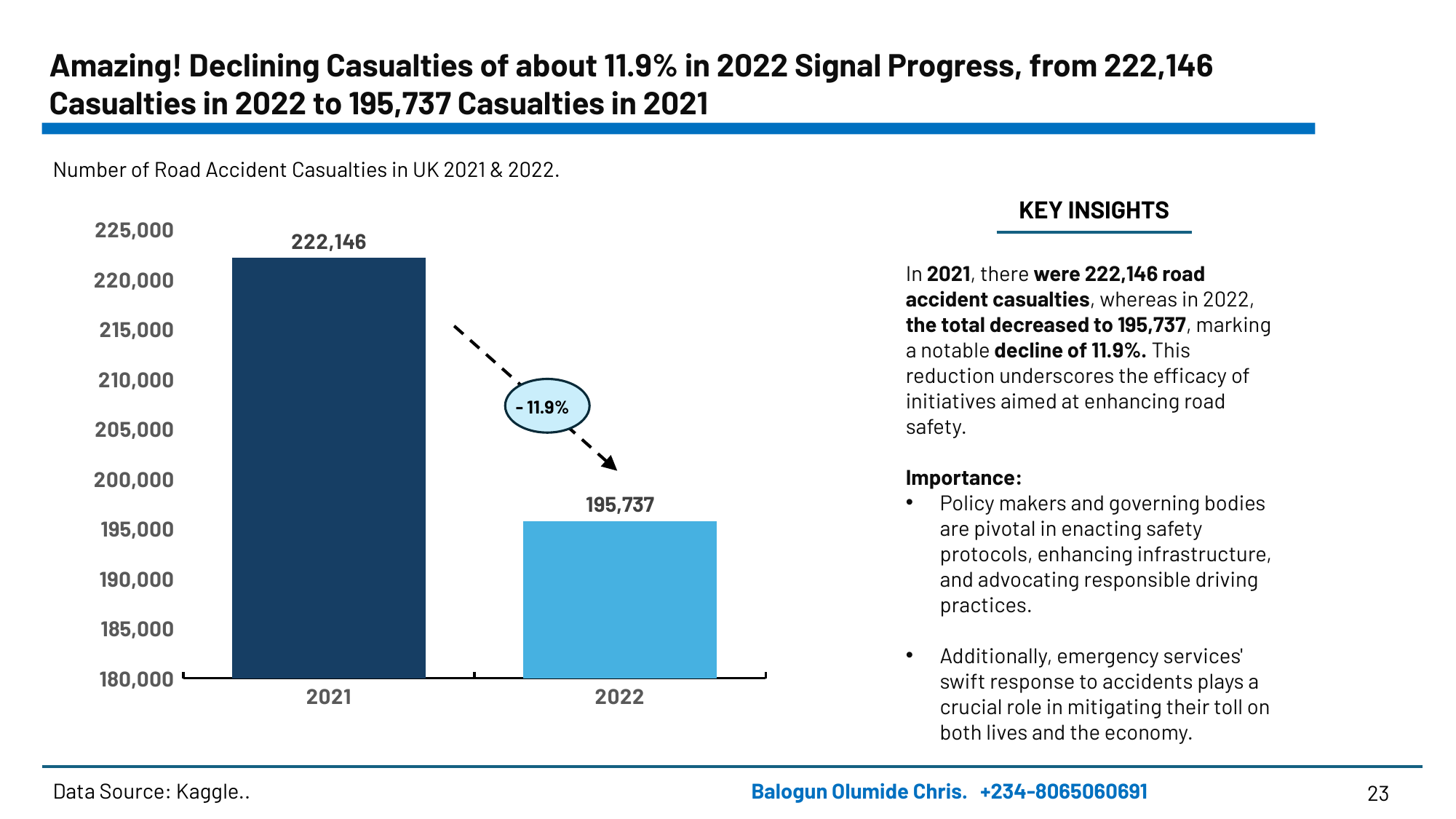

Amazing! Declining Casualties of about 11.9% in 2022 Signal Progress, from 222,146 Casualties in 2022 to 195,737 Casualties in 2021

Number of Road Accident Casualties in UK 2021 & 2022.
KEY INSIGHTS

### Chart

| Category | Sum of Number_of_Casualties |
|---|---|
| 2021 | 222146.0 |
| 2022 | 195737.0 |
In 2021, there were 222,146 road accident casualties, whereas in 2022, the total decreased to 195,737, marking a notable decline of 11.9%. This reduction underscores the efficacy of initiatives aimed at enhancing road safety.

Importance:
Policy makers and governing bodies are pivotal in enacting safety protocols, enhancing infrastructure, and advocating responsible driving practices.

Additionally, emergency services' swift response to accidents plays a crucial role in mitigating their toll on both lives and the economy.

- 11.9%
Data Source: Kaggle..
Balogun Olumide Chris.   +234-8065060691
23